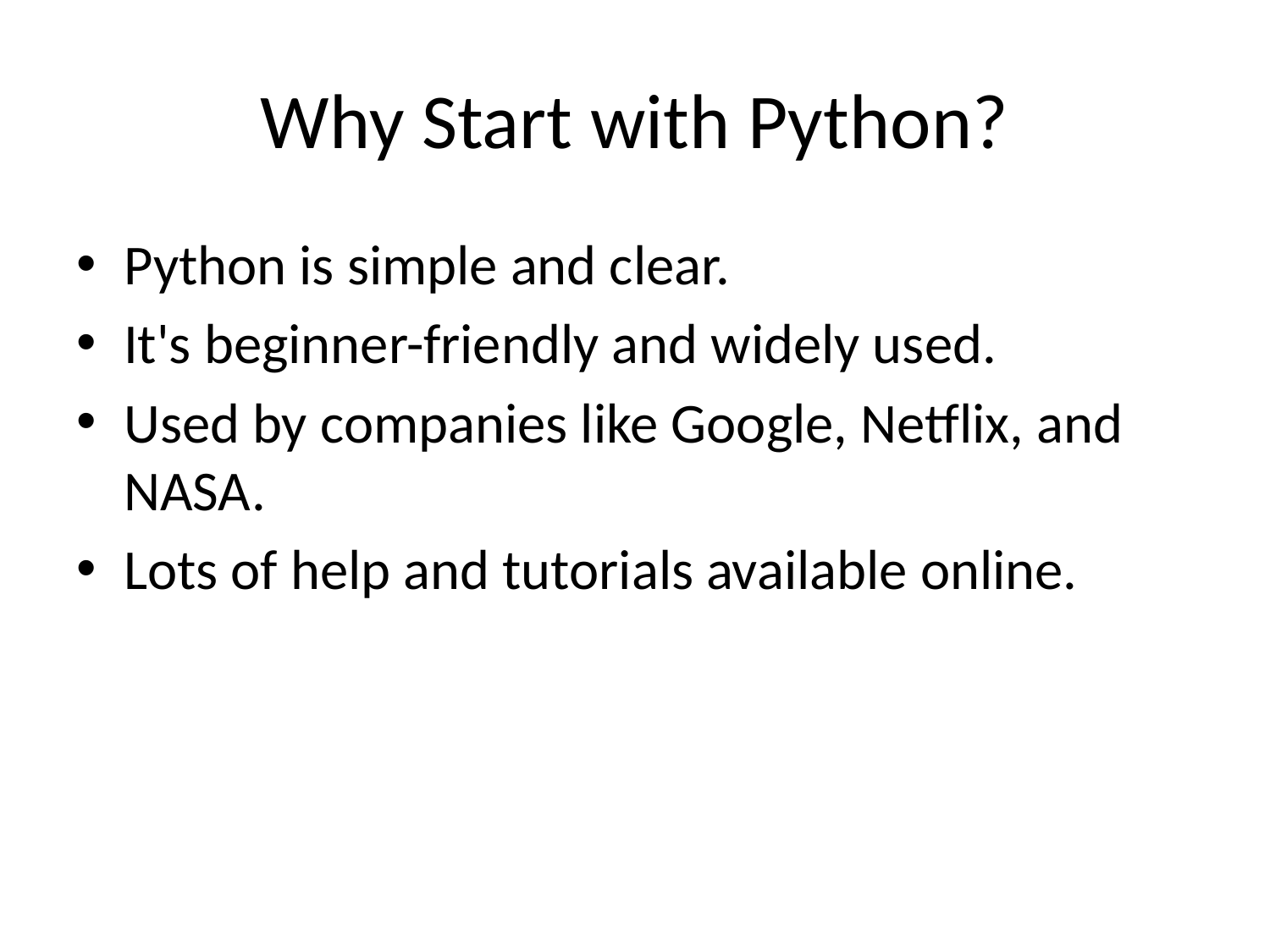

# Why Start with Python?
Python is simple and clear.
It's beginner-friendly and widely used.
Used by companies like Google, Netflix, and NASA.
Lots of help and tutorials available online.